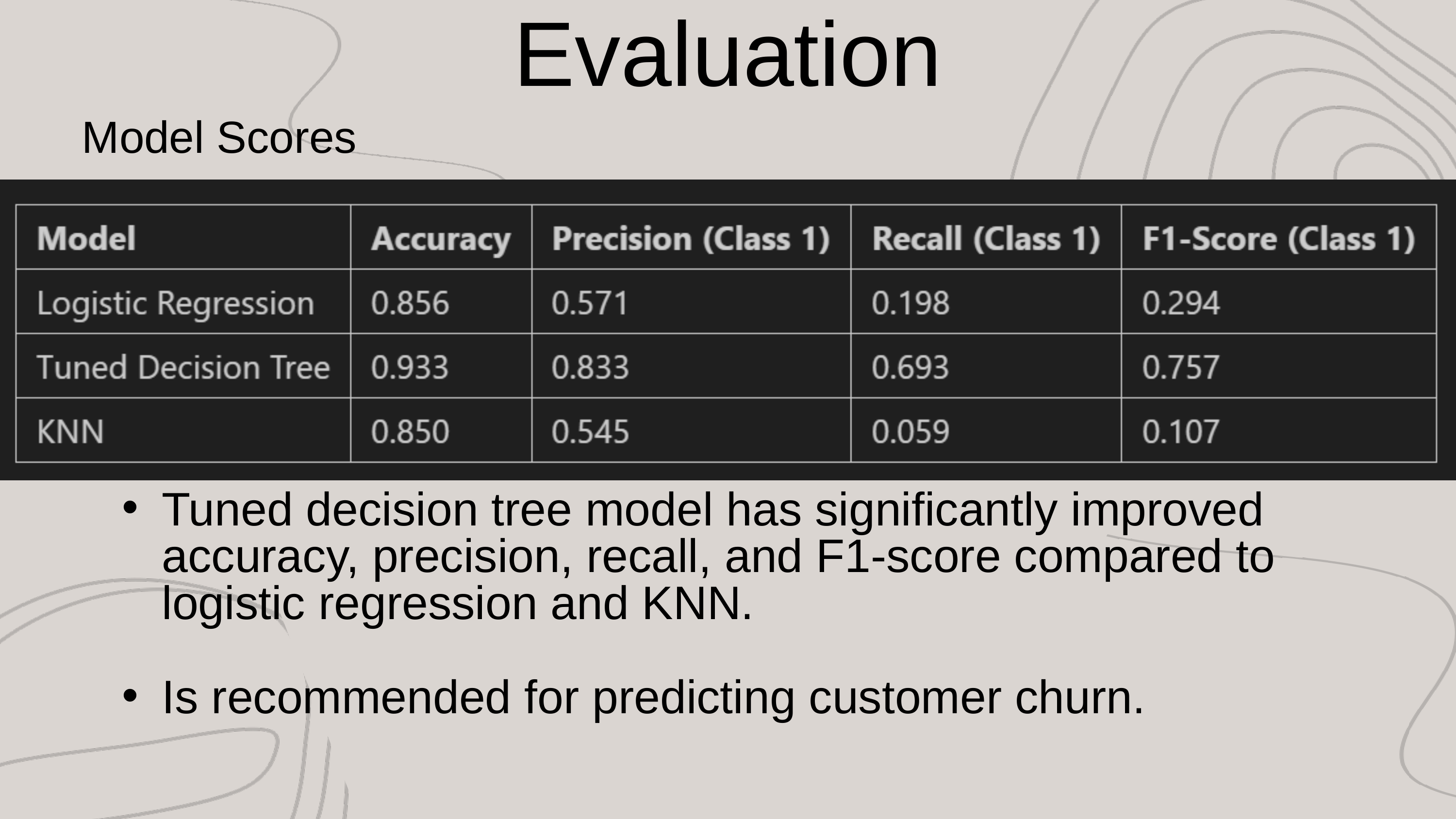

Evaluation
Model Scores

Tuned decision tree model has significantly improved accuracy, precision, recall, and F1-score compared to logistic regression and KNN.

Is recommended for predicting customer churn.